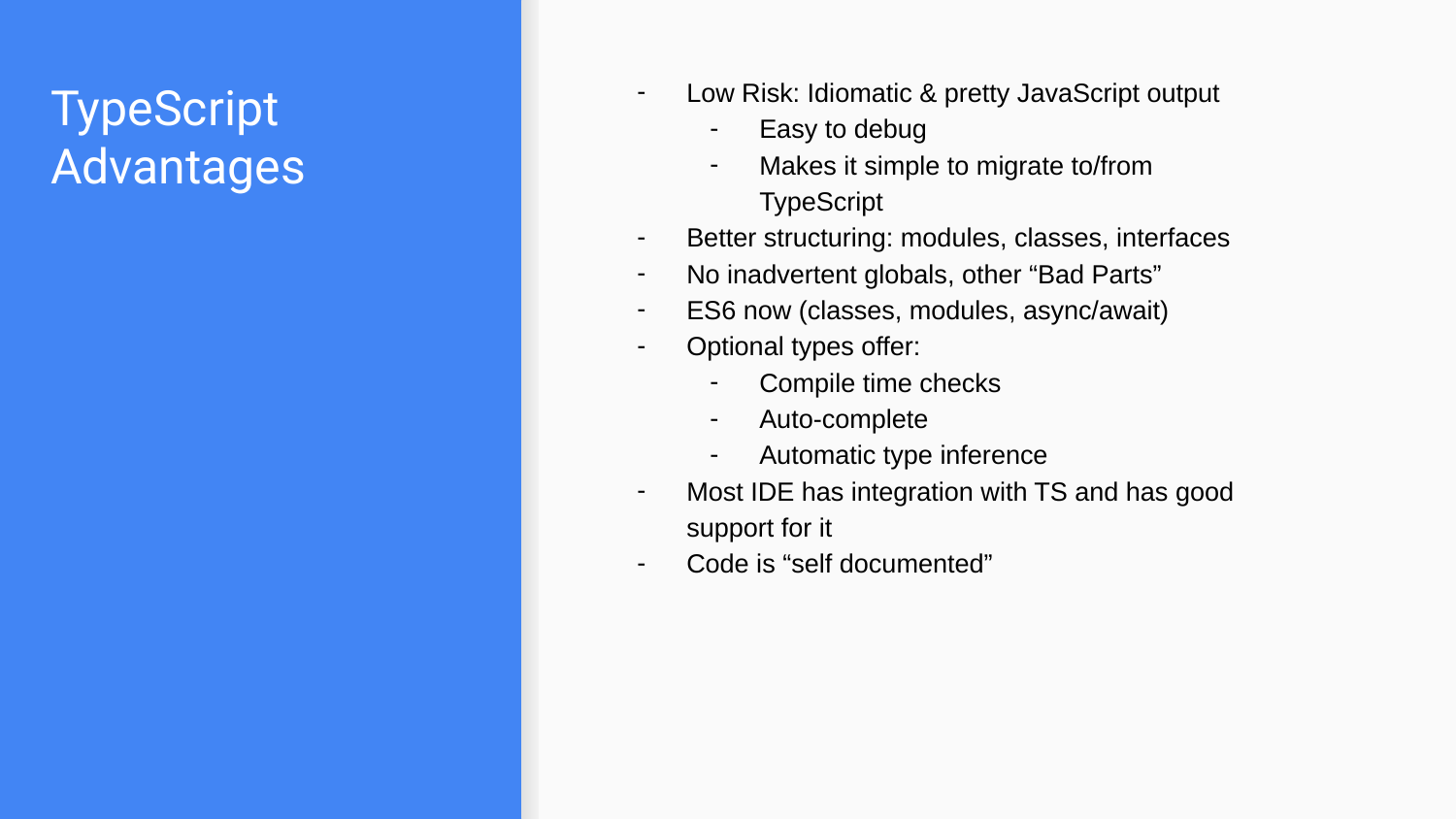

# TypeScript Advantages
Low Risk: Idiomatic & pretty JavaScript output
Easy to debug
Makes it simple to migrate to/from TypeScript
Better structuring: modules, classes, interfaces
No inadvertent globals, other “Bad Parts”
ES6 now (classes, modules, async/await)
Optional types offer:
Compile time checks
Auto-complete
Automatic type inference
Most IDE has integration with TS and has good support for it
Code is “self documented”